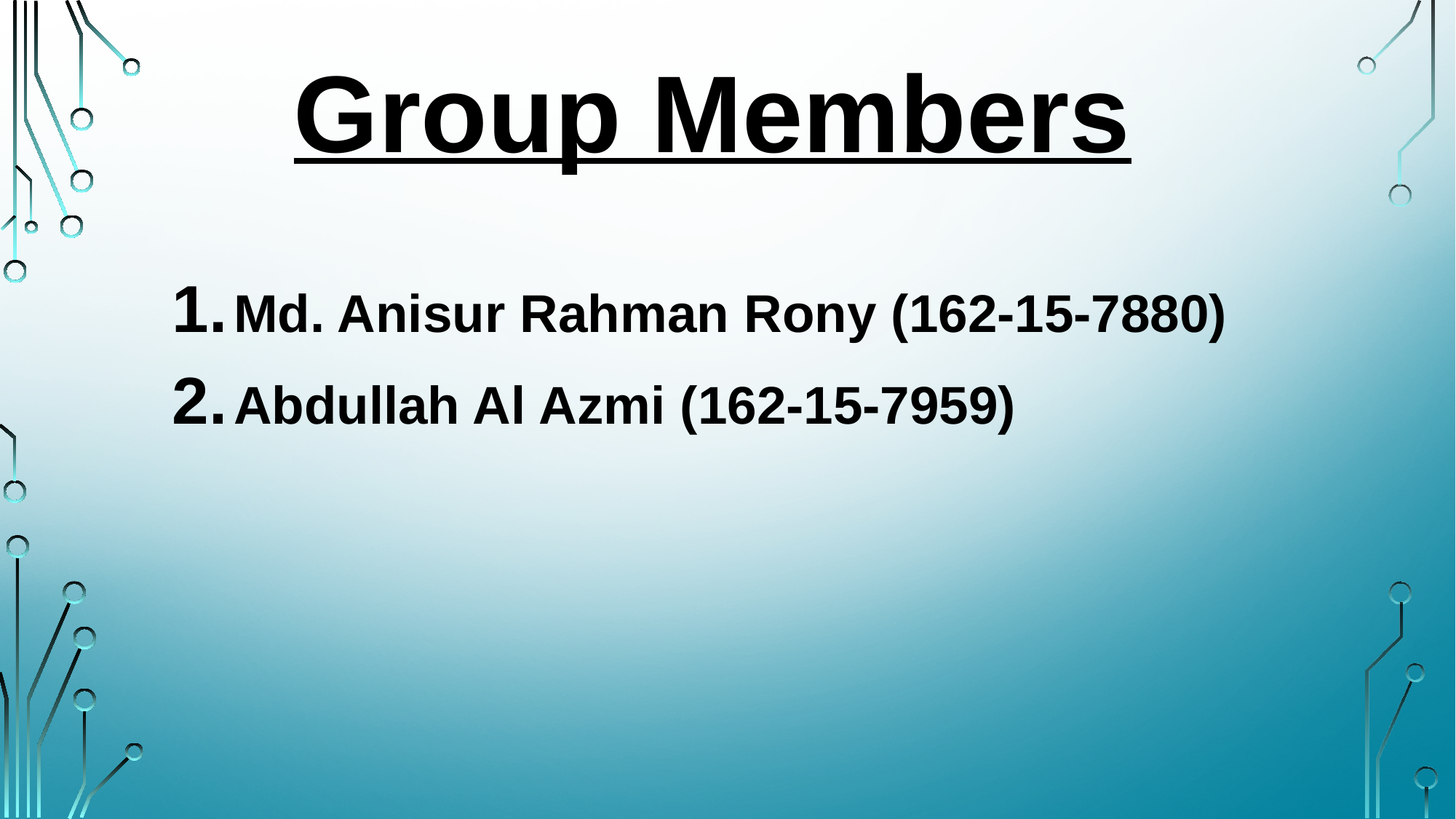

Group Members
Md. Anisur Rahman Rony (162-15-7880)
Abdullah Al Azmi (162-15-7959)